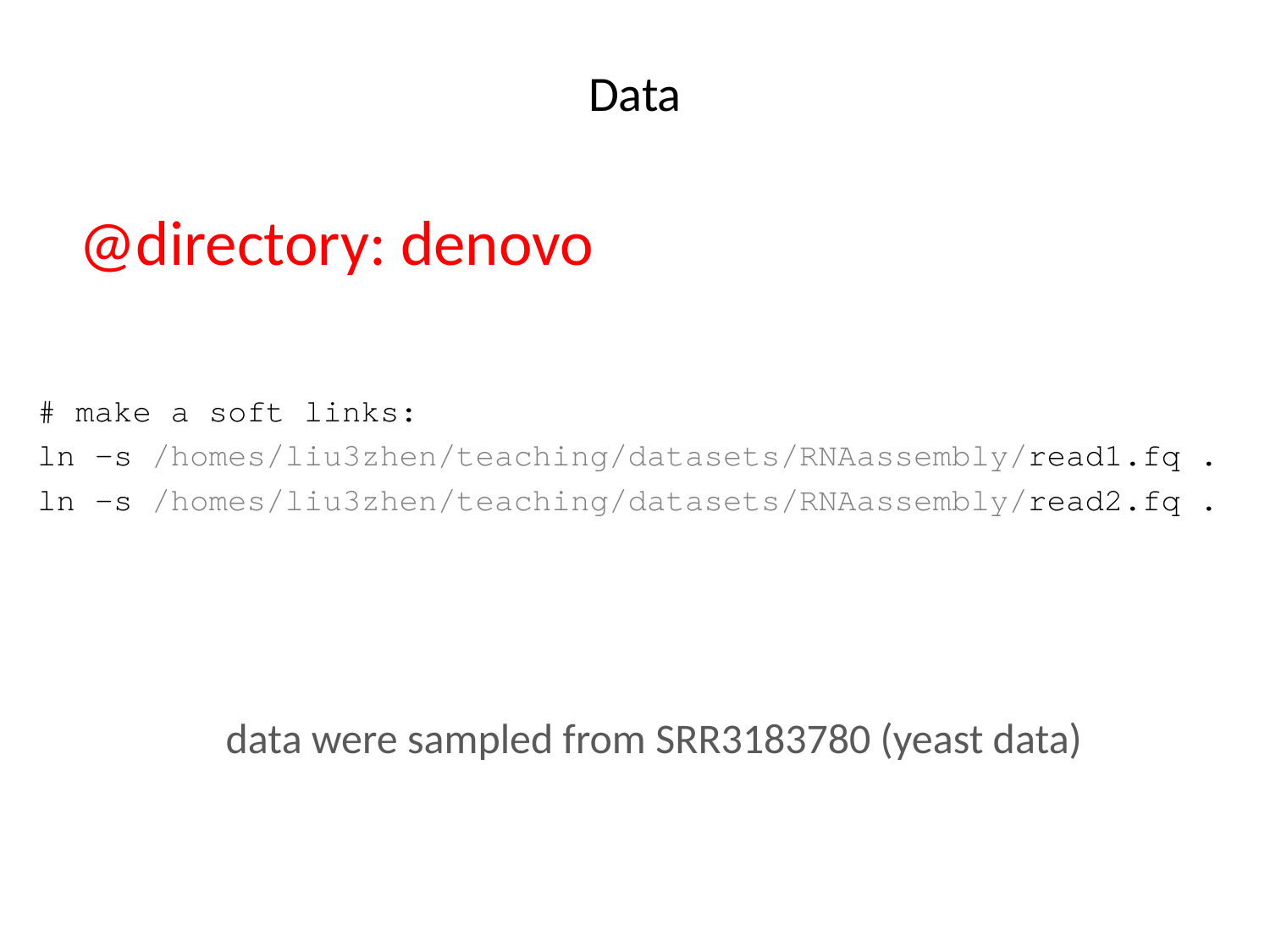

# Data
@directory: denovo
# make a soft links:
ln –s /homes/liu3zhen/teaching/datasets/RNAassembly/read1.fq .
ln -s /homes/liu3zhen/teaching/datasets/RNAassembly/read2.fq .
data were sampled from SRR3183780 (yeast data)